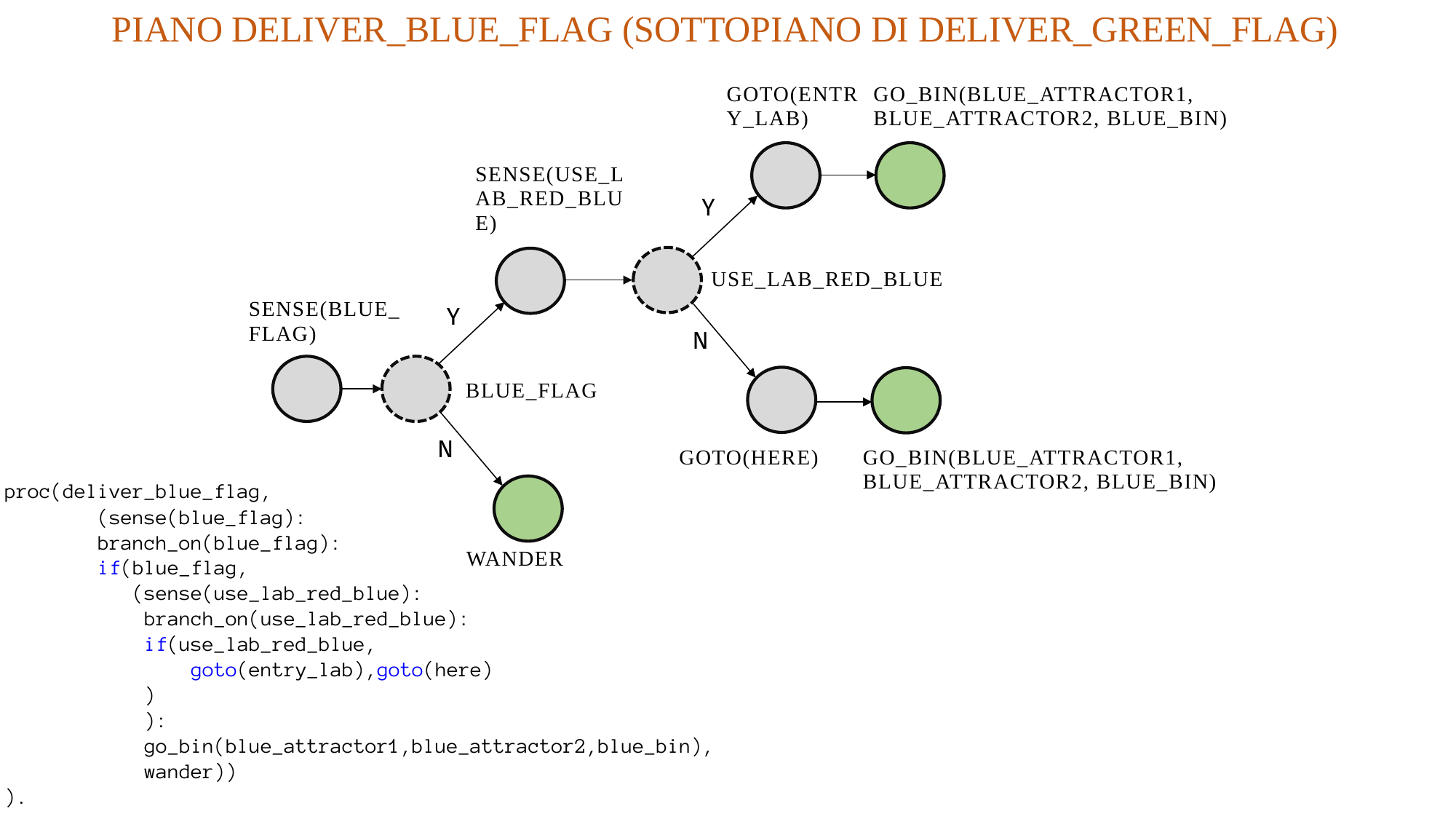

PIANO DELIVER_BLUE_FLAG (SOTTOPIANO DI DELIVER_GREEN_FLAG)
GO_BIN(BLUE_ATTRACTOR1, BLUE_ATTRACTOR2, BLUE_BIN)

SENSE(BLUE_FLAG)
Y
N

SENSE(USE_LAB_RED_BLUE)
USE_LAB_RED_BLUE
N

GOTO(HERE)
GO_BIN(BLUE_ATTRACTOR1, BLUE_ATTRACTOR2, BLUE_BIN)
WANDER
GOTO(ENTRY_LAB)

Y
BLUE_FLAG
proc(deliver_blue_flag,
        (sense(blue_flag):
        branch_on(blue_flag):
        if(blue_flag,
           (sense(use_lab_red_blue):
            branch_on(use_lab_red_blue):
            if(use_lab_red_blue,
                goto(entry_lab),goto(here)
            )
            ):
            go_bin(blue_attractor1,blue_attractor2,blue_bin),
            wander))
).